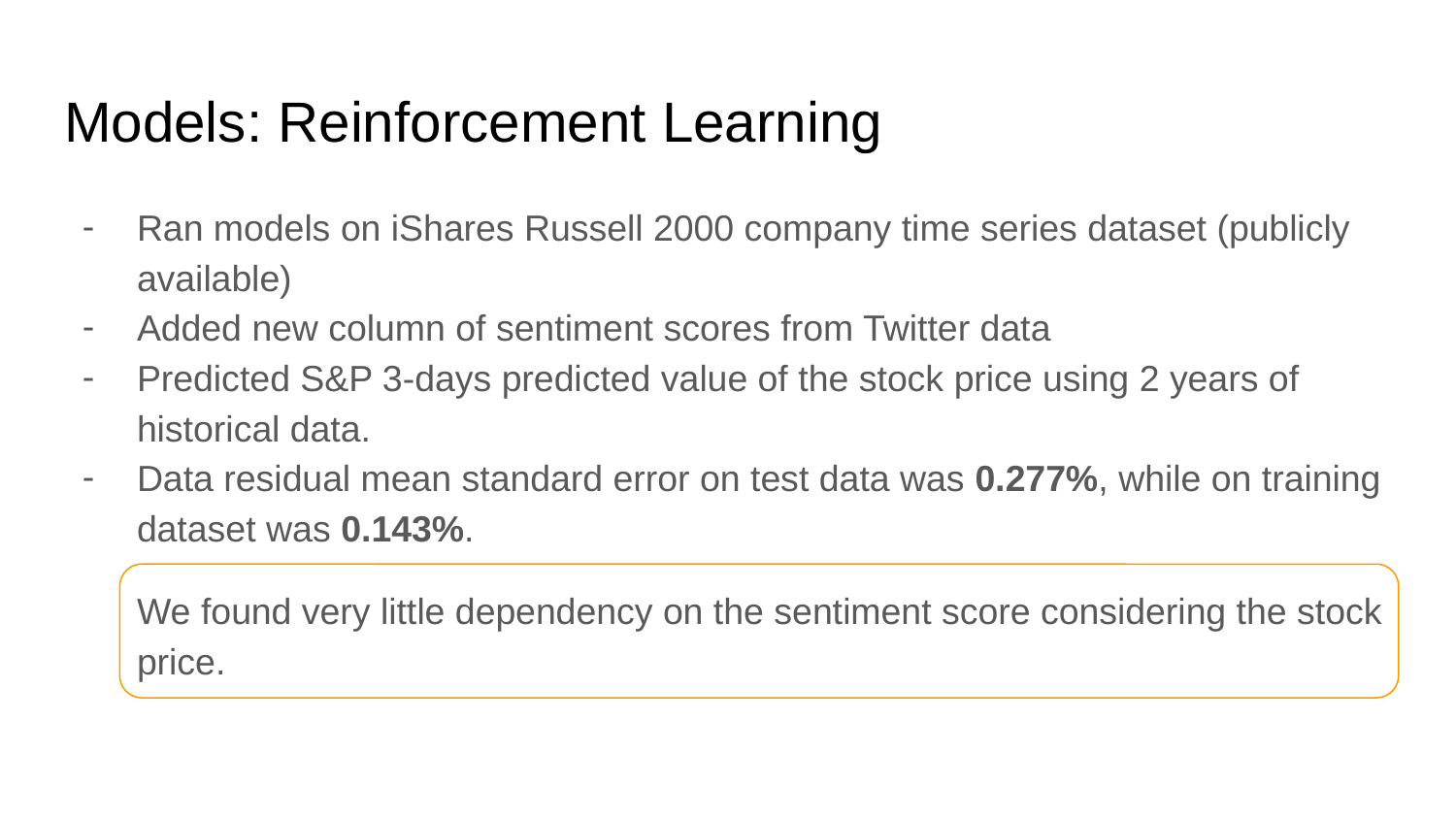

# Models: Reinforcement Learning
Ran models on iShares Russell 2000 company time series dataset (publicly available)
Added new column of sentiment scores from Twitter data
Predicted S&P 3-days predicted value of the stock price using 2 years of historical data.
Data residual mean standard error on test data was 0.277%, while on training dataset was 0.143%.
We found very little dependency on the sentiment score considering the stock price.